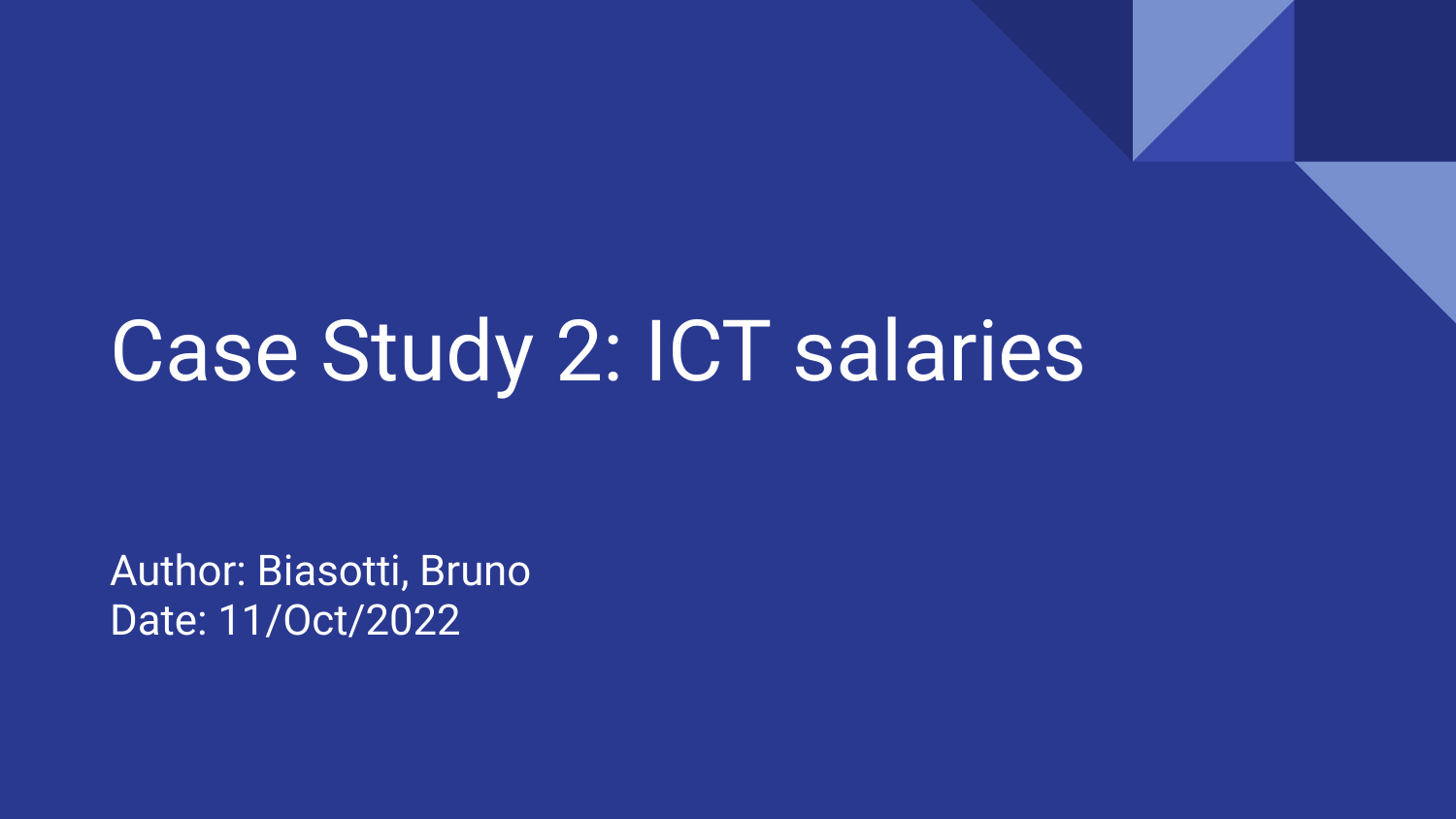

# Case Study 2: ICT salaries

Author: Biasotti, Bruno
Date: 11/Oct/2022